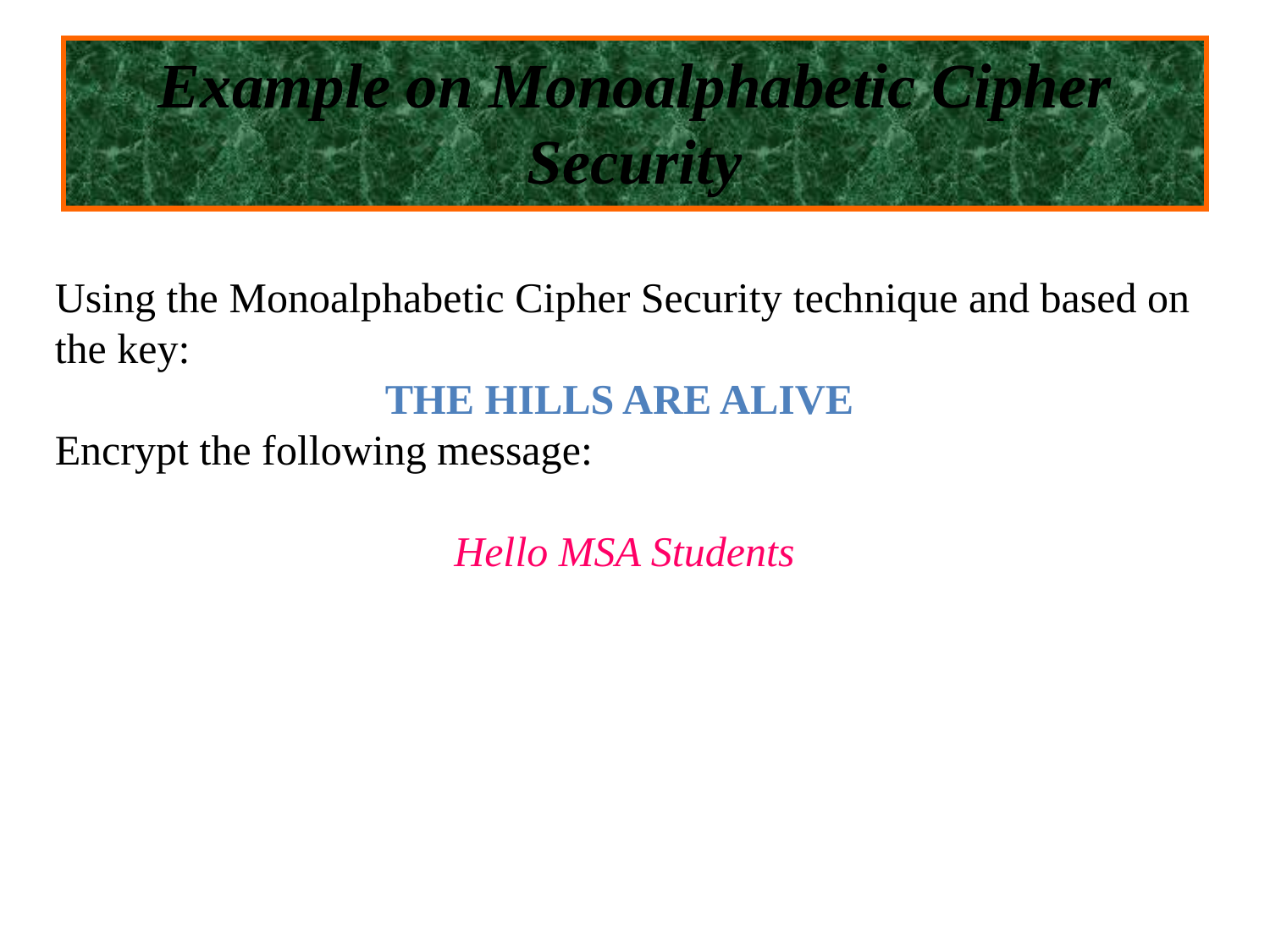

# Example on Monoalphabetic Cipher Security
Using the Monoalphabetic Cipher Security technique and based on the key:
THE HILLS ARE ALIVE
Encrypt the following message:

Hello MSA Students